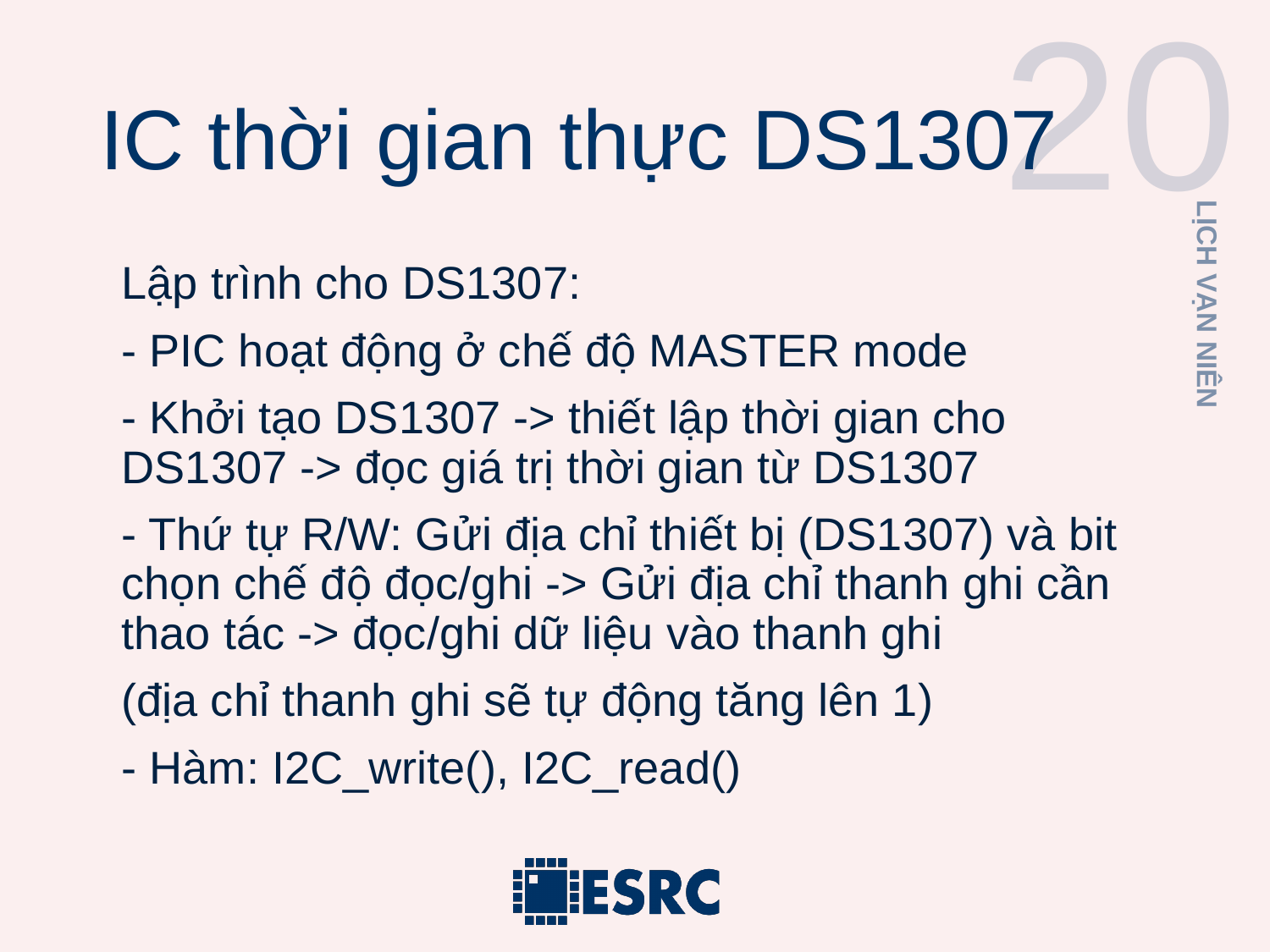

20
# IC thời gian thực DS1307
Lập trình cho DS1307:
- PIC hoạt động ở chế độ MASTER mode
- Khởi tạo DS1307 -> thiết lập thời gian cho DS1307 -> đọc giá trị thời gian từ DS1307
- Thứ tự R/W: Gửi địa chỉ thiết bị (DS1307) và bit chọn chế độ đọc/ghi -> Gửi địa chỉ thanh ghi cần thao tác -> đọc/ghi dữ liệu vào thanh ghi
(địa chỉ thanh ghi sẽ tự động tăng lên 1)
- Hàm: I2C_write(), I2C_read()
Lịch vạn niên